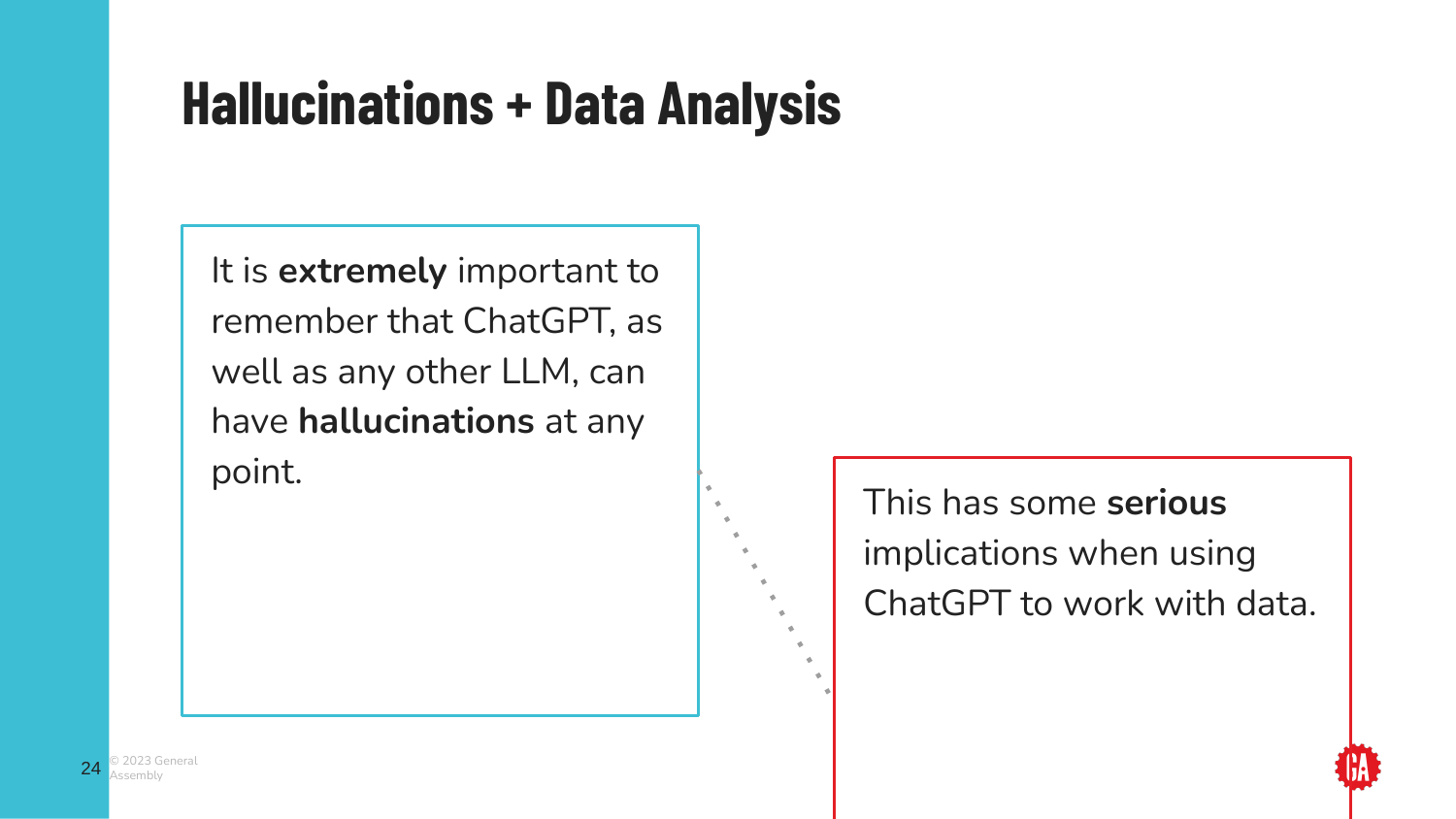

# Hallucinations + Data Analysis
It is extremely important to remember that ChatGPT, as well as any other LLM, can have hallucinations at any point.
This has some serious implications when using ChatGPT to work with data.
24